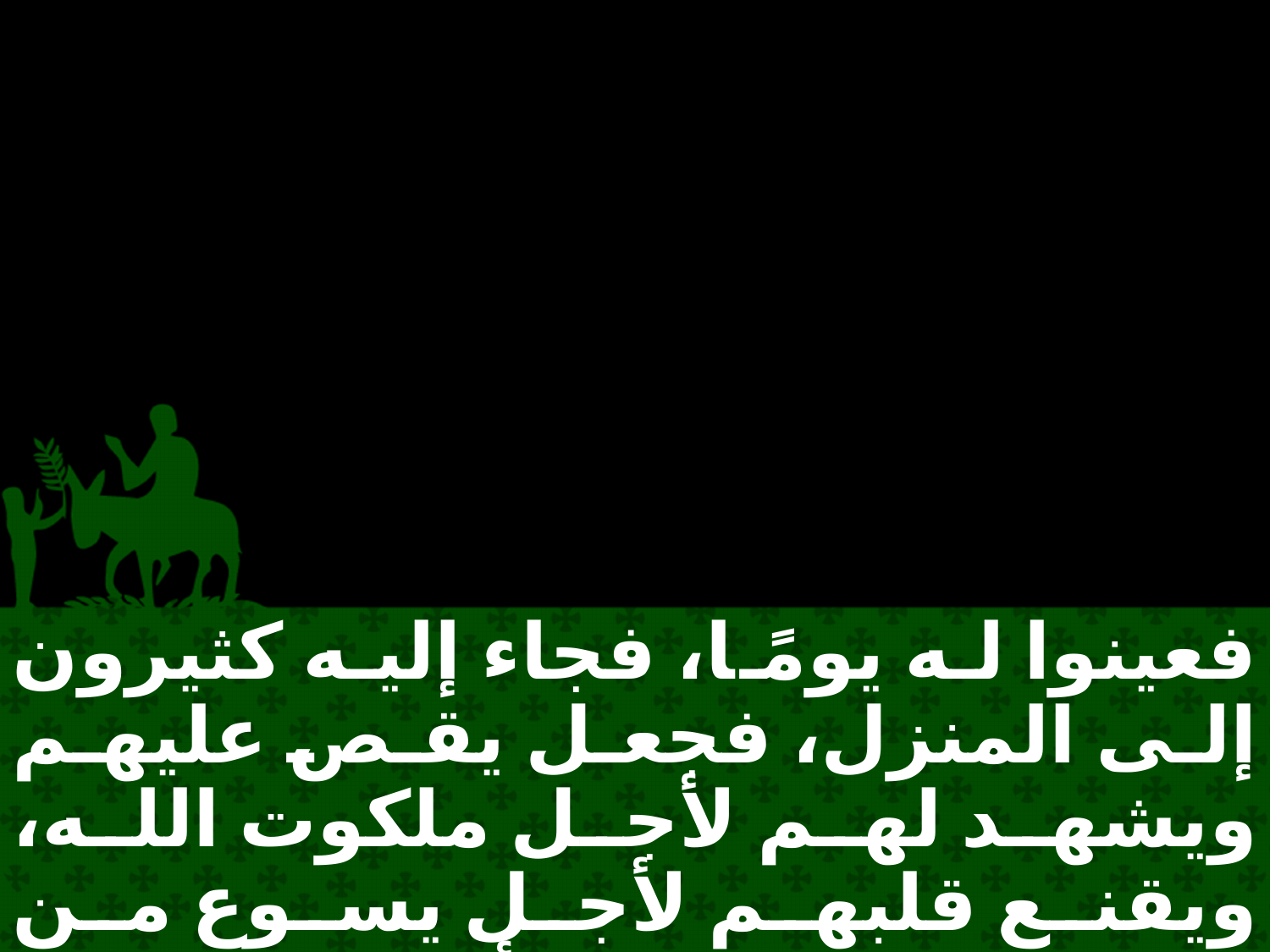

فعينوا له يومًا، فجاء إليه كثيرون إلى المنزل، فجعل يقص عليهم ويشهد لهم لأجل ملكوت الله، ويقنع قلبهم لأجل يسوع من ناموس موسى والأنبياء، من الصباح إلى المساء. فكان قومٌ منهم